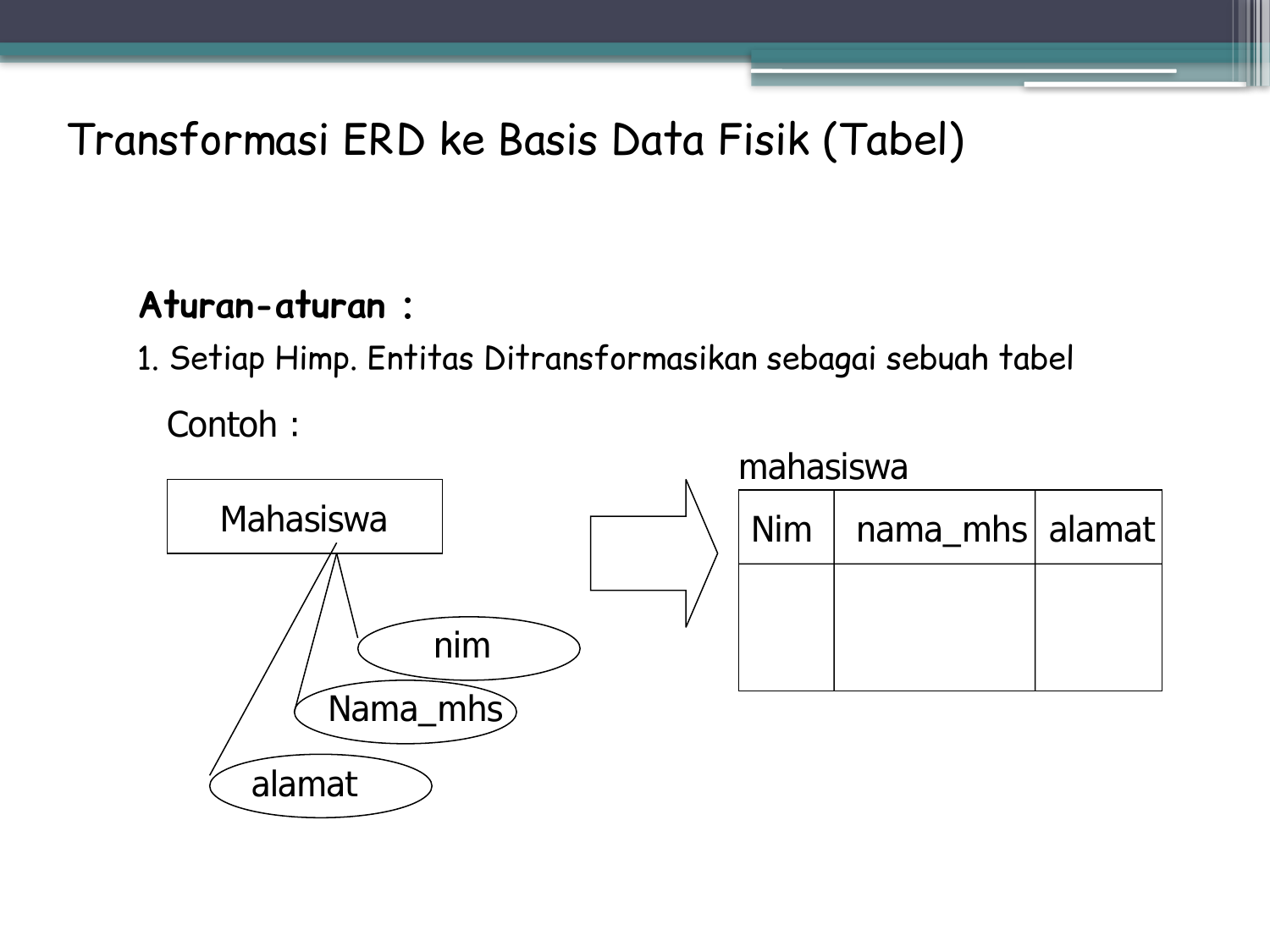

Transformasi ERD ke Basis Data Fisik (Tabel)
Aturan-aturan :
1. Setiap Himp. Entitas Ditransformasikan sebagai sebuah tabel
Contoh :
mahasiswa

Mahasiswa
Nim    nama_mhs  alamat

nim

Nama_mhs

alamat